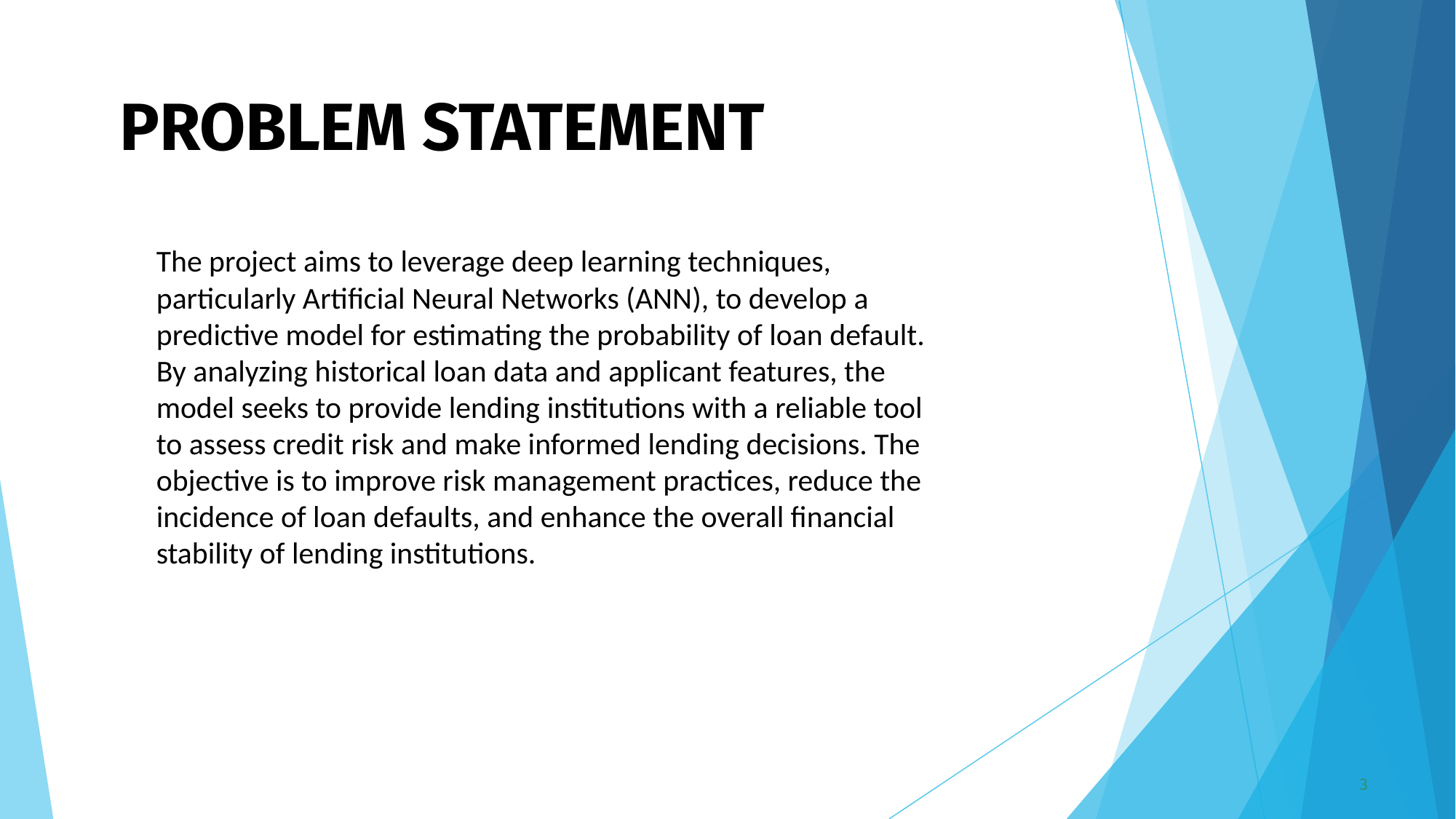

# PROBLEM STATEMENT

The project aims to leverage deep learning techniques, particularly Artificial Neural Networks (ANN), to develop a predictive model for estimating the probability of loan default. By analyzing historical loan data and applicant features, the model seeks to provide lending institutions with a reliable tool to assess credit risk and make informed lending decisions. The objective is to improve risk management practices, reduce the incidence of loan defaults, and enhance the overall financial stability of lending institutions.
3